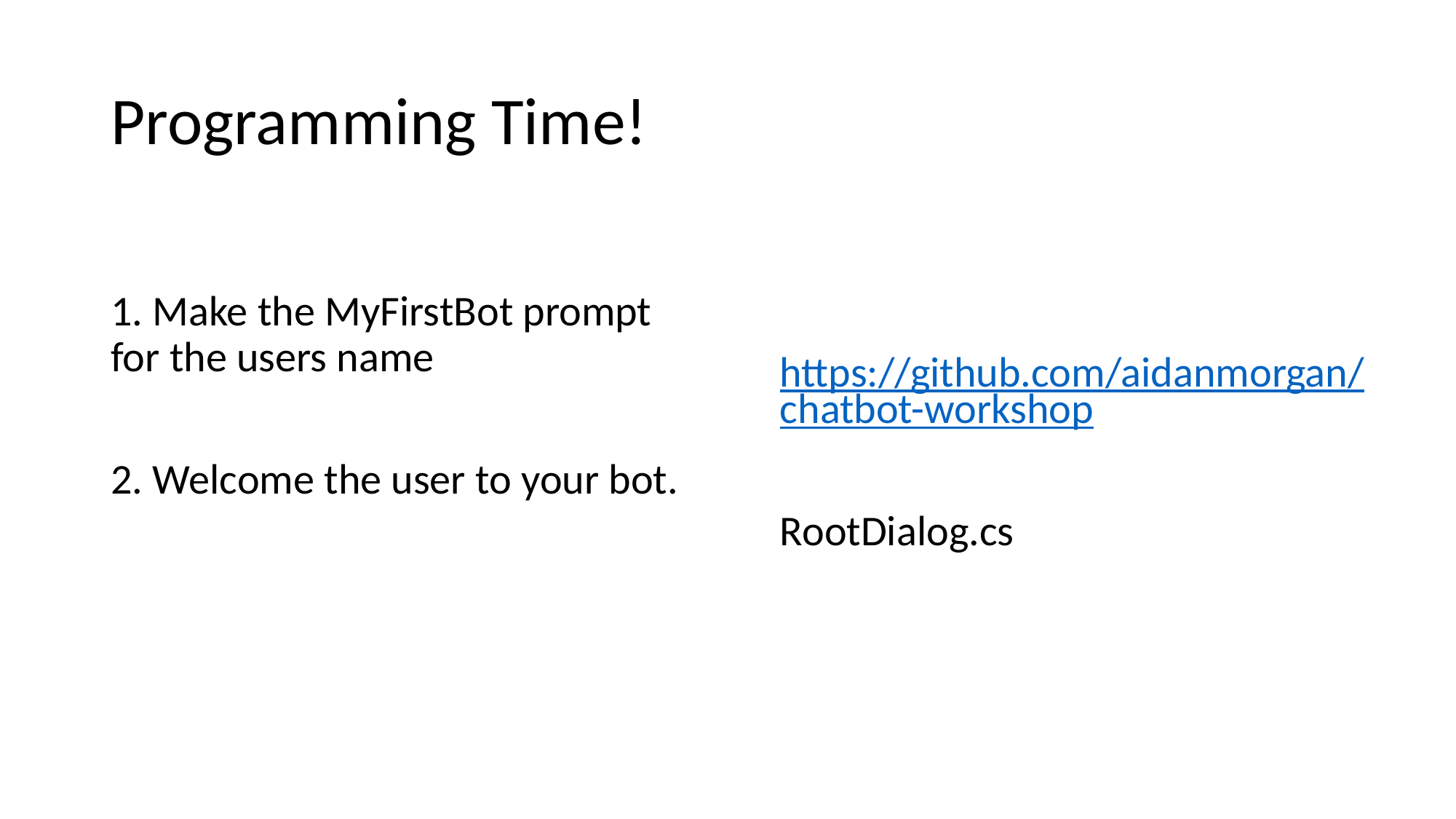

# Programming Time!

1. Make the MyFirstBot prompt for the users name

2. Welcome the user to your bot.

https://github.com/aidanmorgan/chatbot-workshop

RootDialog.cs